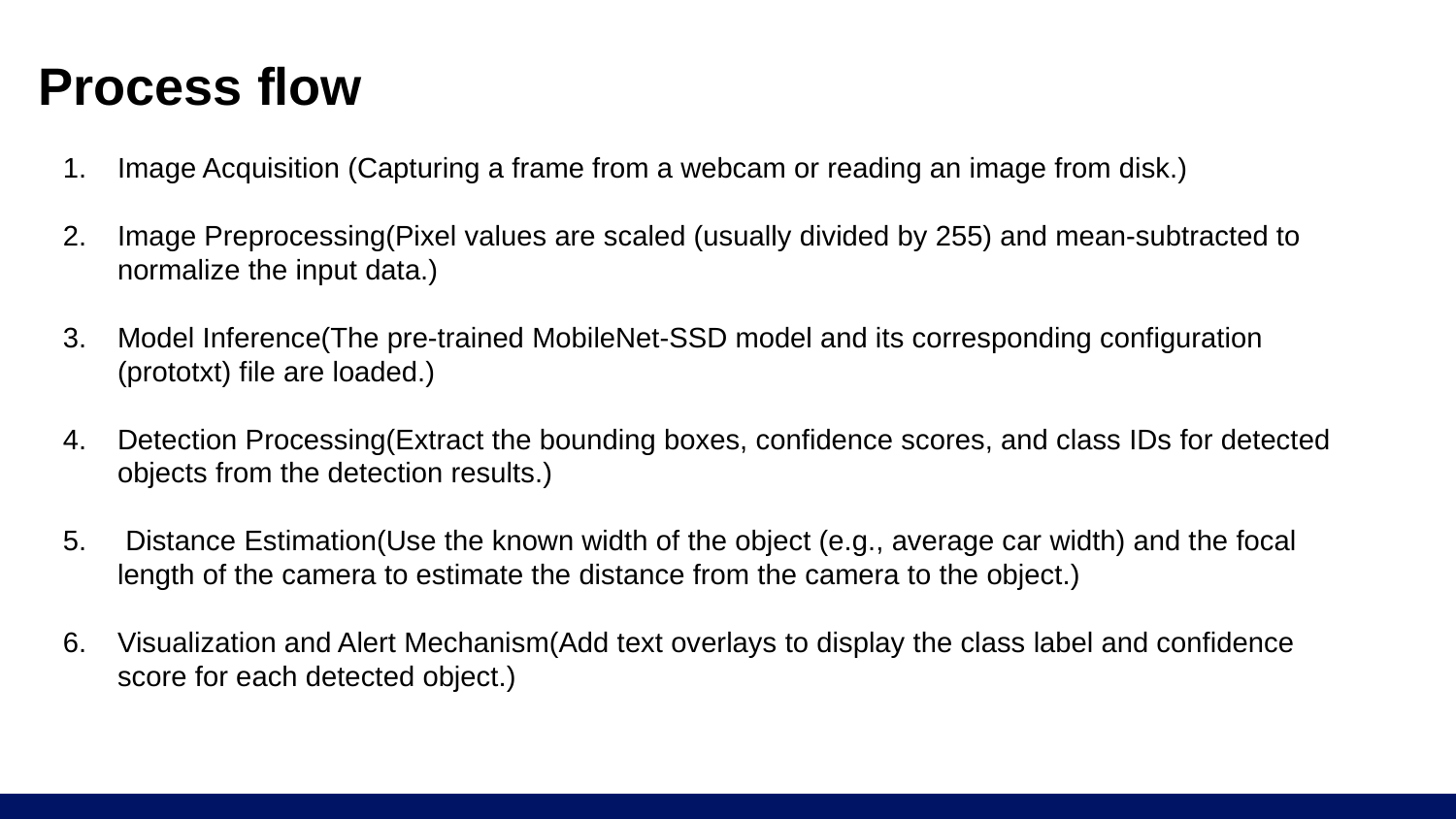

# Process flow
Image Acquisition (Capturing a frame from a webcam or reading an image from disk.)

Image Preprocessing(Pixel values are scaled (usually divided by 255) and mean-subtracted to normalize the input data.)

Model Inference(The pre-trained MobileNet-SSD model and its corresponding configuration (prototxt) file are loaded.)

Detection Processing(Extract the bounding boxes, confidence scores, and class IDs for detected objects from the detection results.)

 Distance Estimation(Use the known width of the object (e.g., average car width) and the focal length of the camera to estimate the distance from the camera to the object.)

Visualization and Alert Mechanism(Add text overlays to display the class label and confidence score for each detected object.)